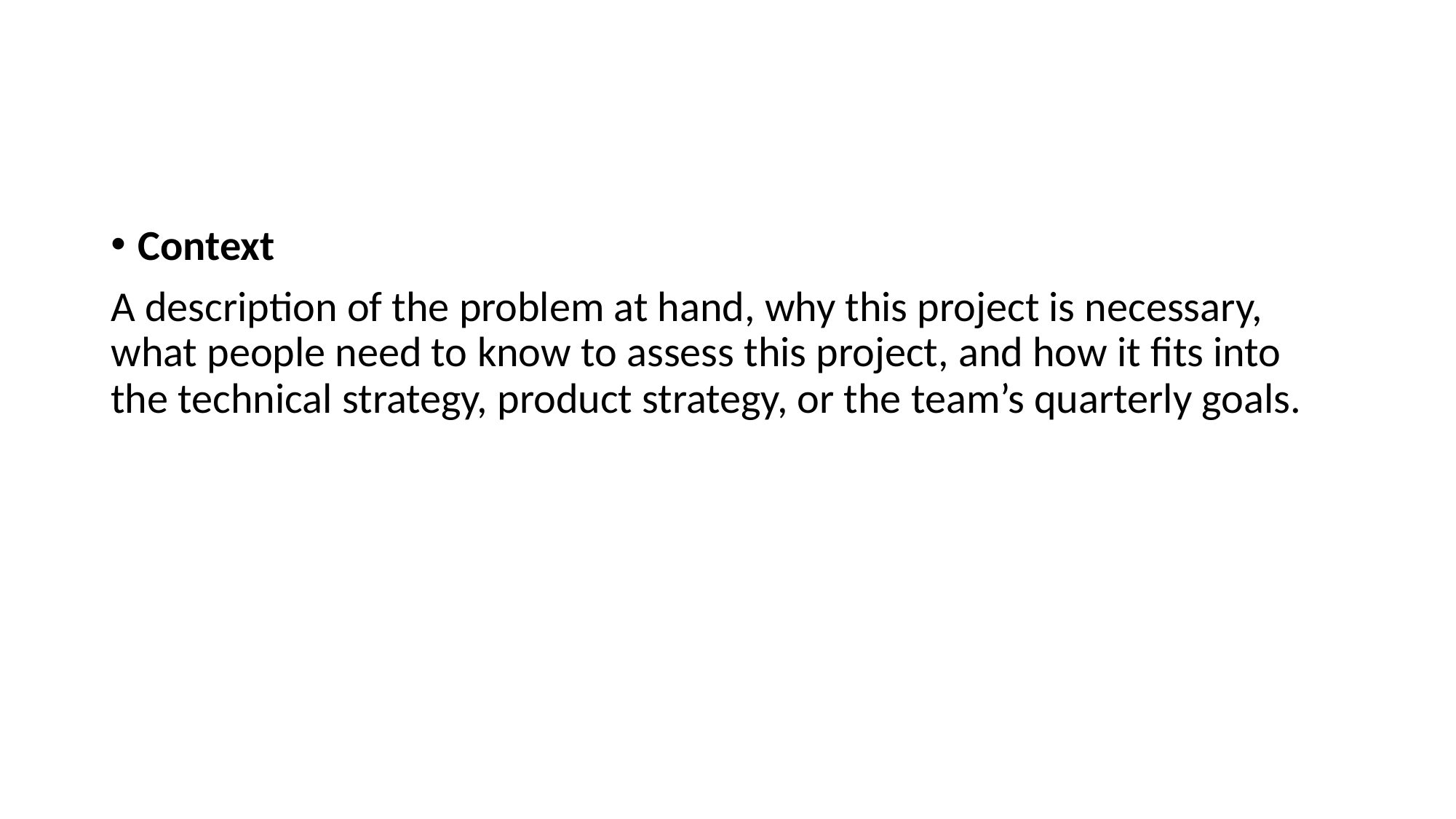

#
Context
A description of the problem at hand, why this project is necessary, what people need to know to assess this project, and how it fits into the technical strategy, product strategy, or the team’s quarterly goals.